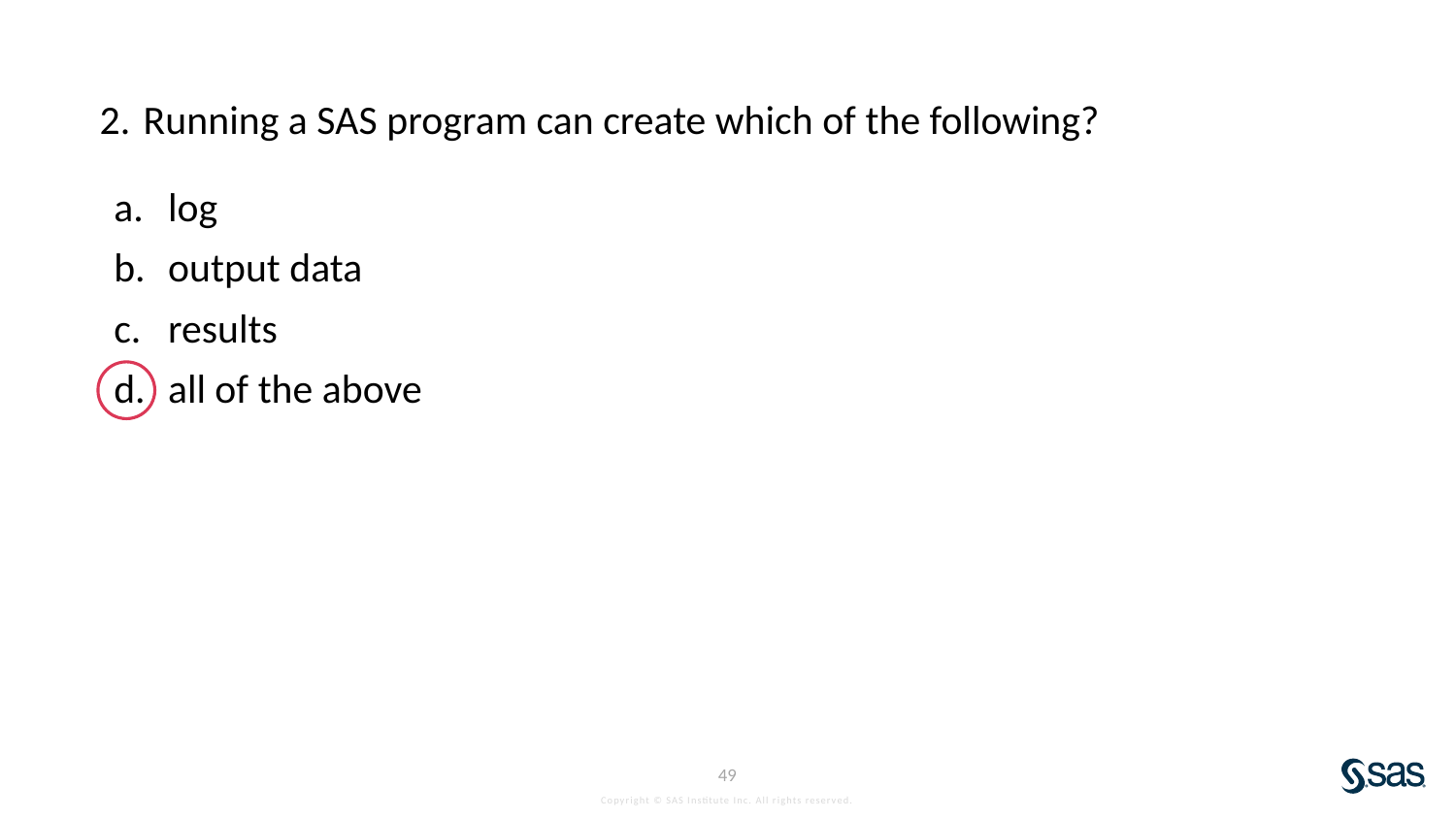

Running a SAS program can create which of the following?

log
output data
results
all of the above